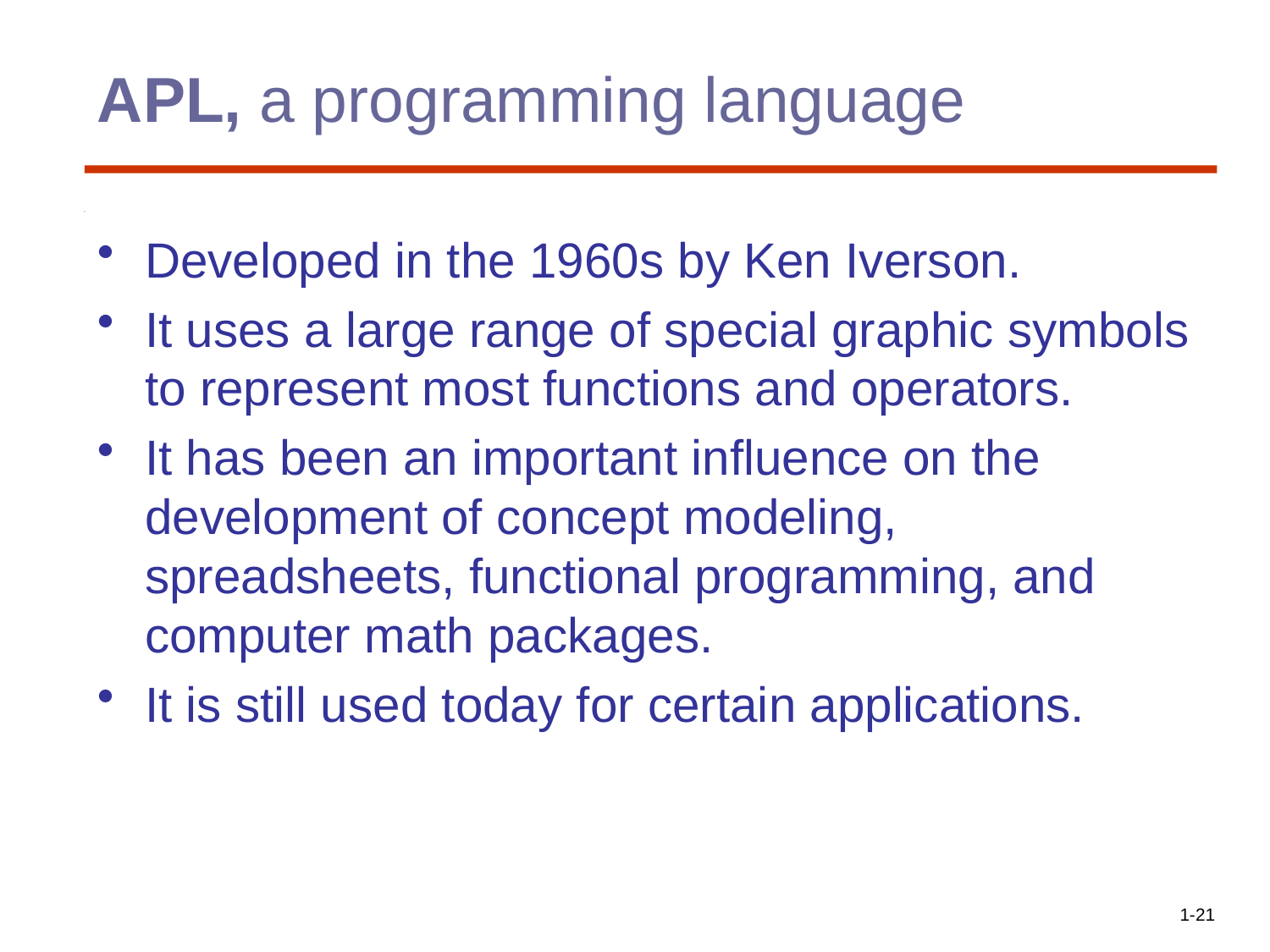

# APL, a programming language
Developed in the 1960s by Ken Iverson.
It uses a large range of special graphic symbols to represent most functions and operators.
It has been an important influence on the development of concept modeling, spreadsheets, functional programming, and computer math packages.
It is still used today for certain applications.

1-21